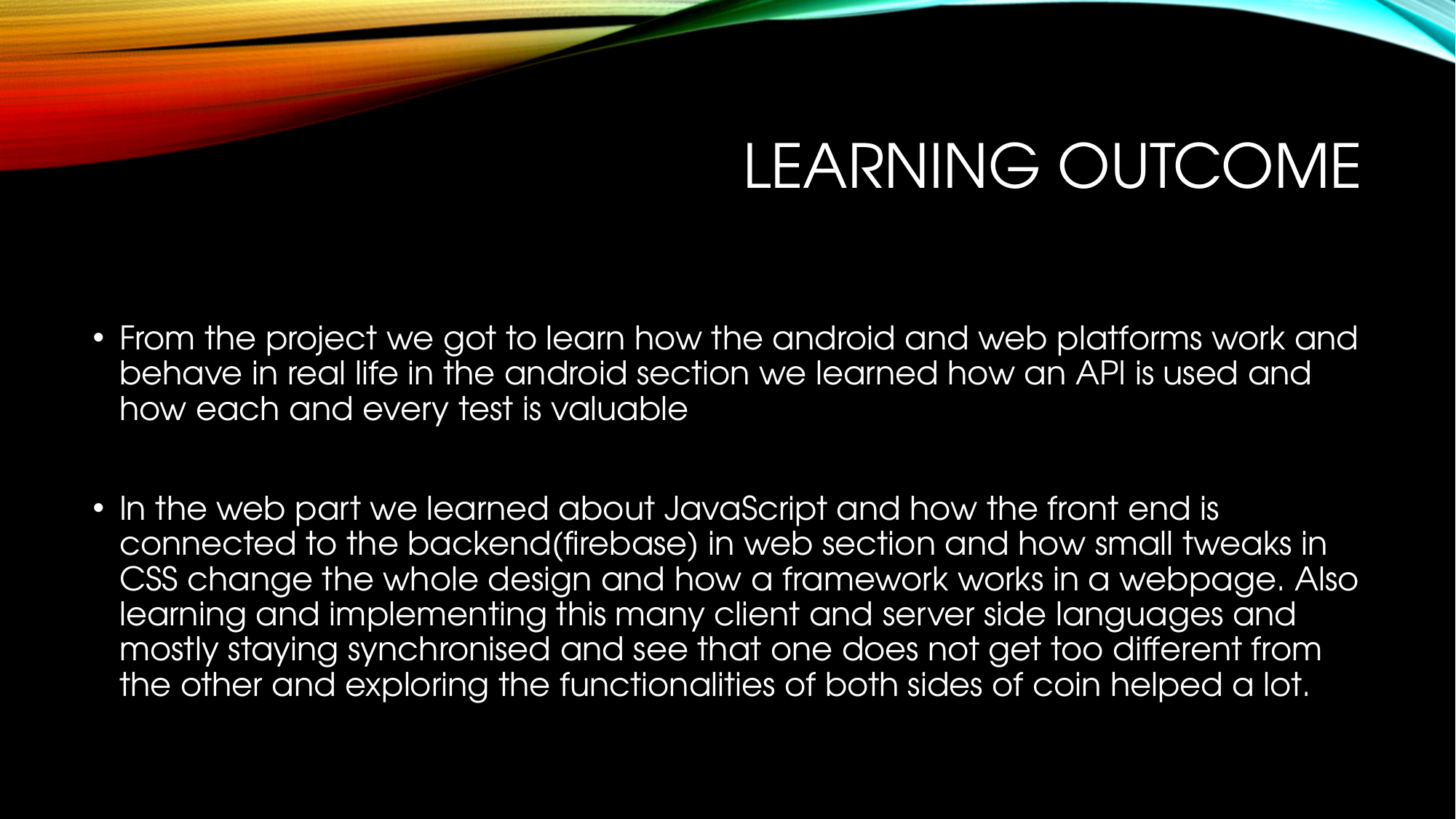

# Learning outcome

From the project we got to learn how the android and web platforms work and behave in real life in the android section we learned how an API is used and how each and every test is valuable

In the web part we learned about JavaScript and how the front end is connected to the backend(firebase) in web section and how small tweaks in CSS change the whole design and how a framework works in a webpage. Also learning and implementing this many client and server side languages and mostly staying synchronised and see that one does not get too different from the other and exploring the functionalities of both sides of coin helped a lot.